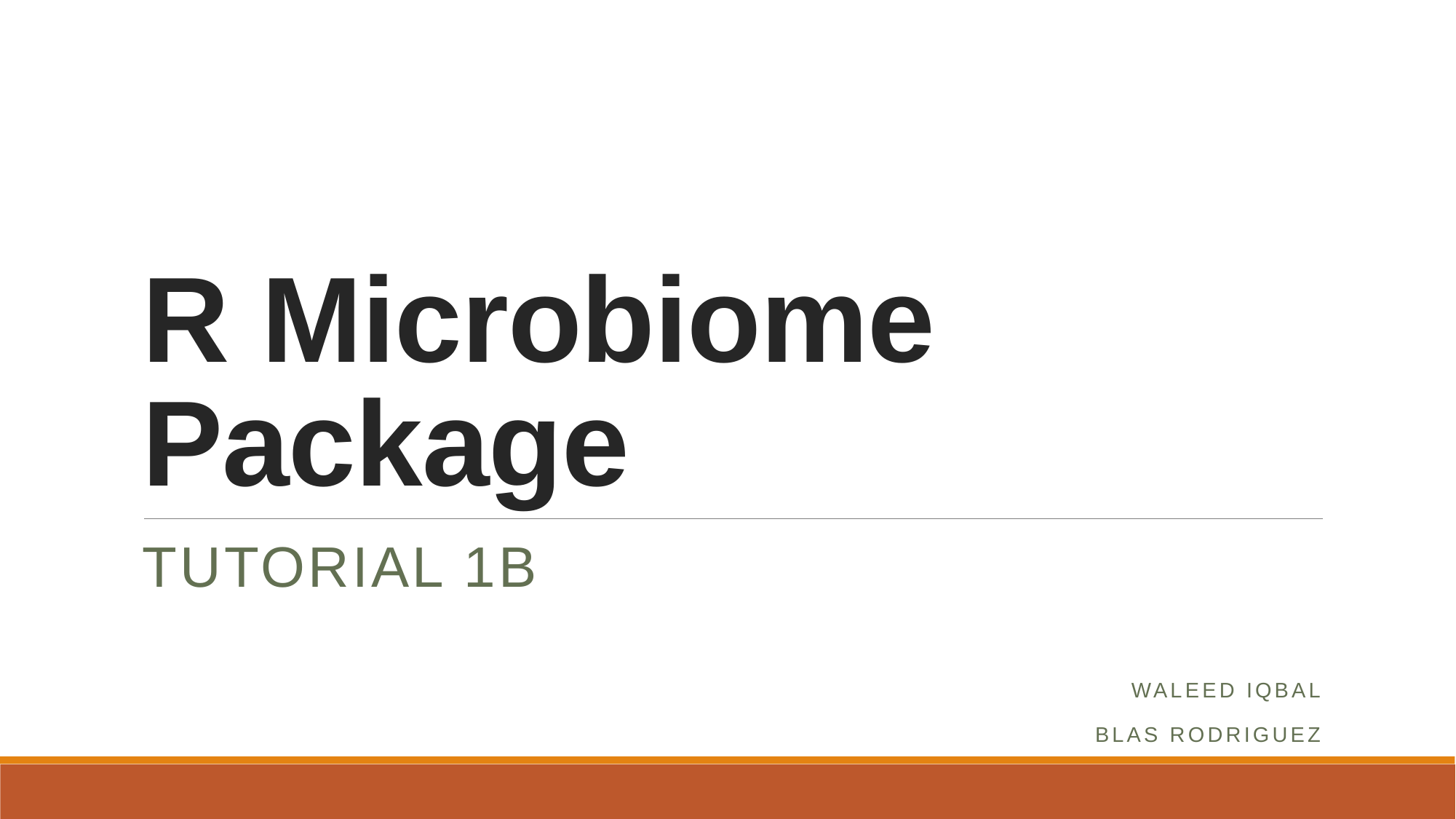

# R Microbiome Package
Tutorial 1b

Waleed Iqbal
Blas Rodriguez